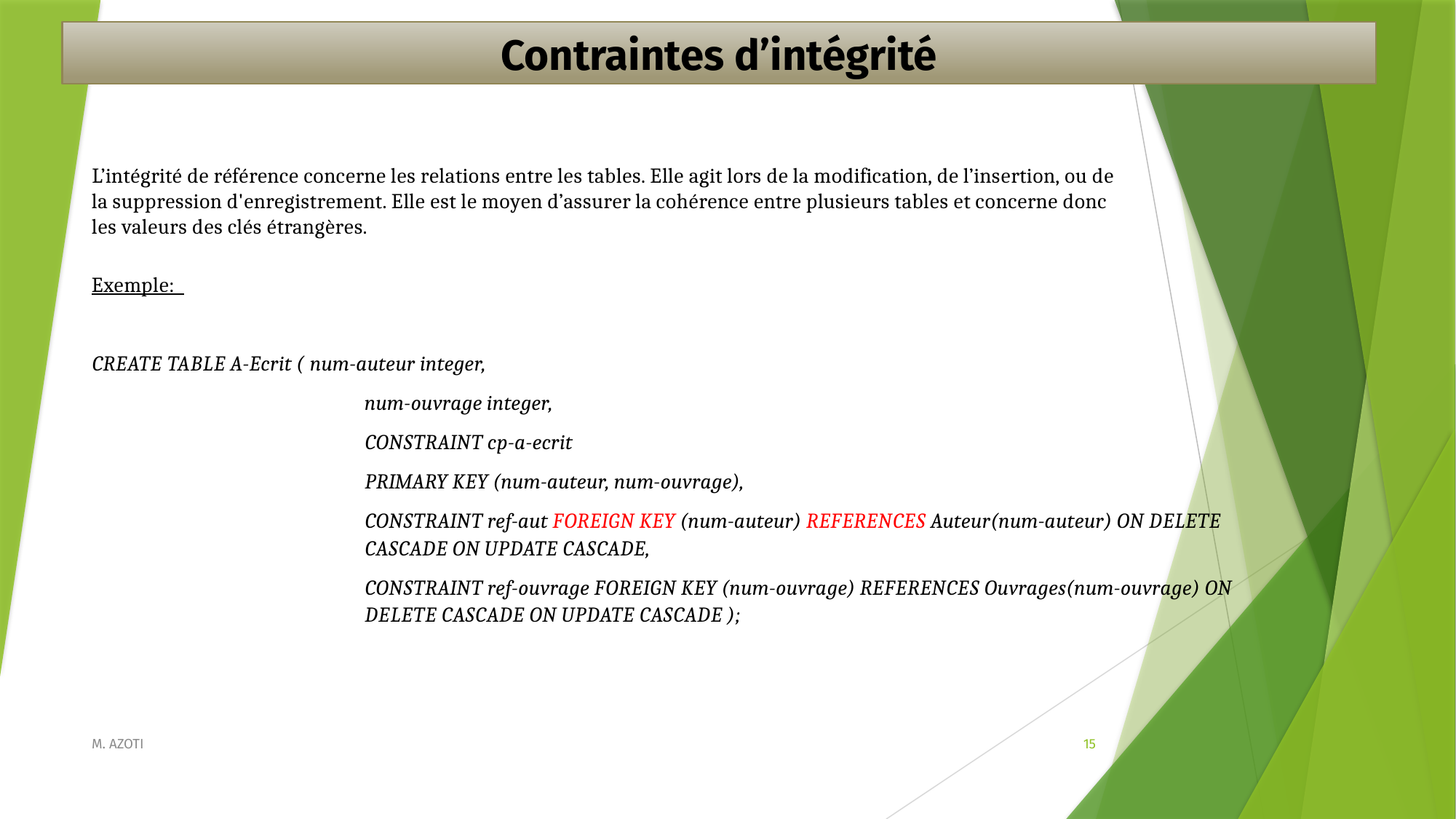

Contraintes d’intégrité
L’intégrité de référence concerne les relations entre les tables. Elle agit lors de la modification, de l’insertion, ou de la suppression d'enregistrement. Elle est le moyen d’assurer la cohérence entre plusieurs tables et concerne donc les valeurs des clés étrangères.
Exemple:

CREATE TABLE A-Ecrit (	num-auteur integer,
num-ouvrage integer,
CONSTRAINT cp-a-ecrit
PRIMARY KEY (num-auteur, num-ouvrage),
CONSTRAINT ref-aut FOREIGN KEY (num-auteur) REFERENCES Auteur(num-auteur) ON DELETE CASCADE ON UPDATE CASCADE,
CONSTRAINT ref-ouvrage FOREIGN KEY (num-ouvrage) REFERENCES Ouvrages(num-ouvrage) ON DELETE CASCADE ON UPDATE CASCADE );
M. AZOTI
15